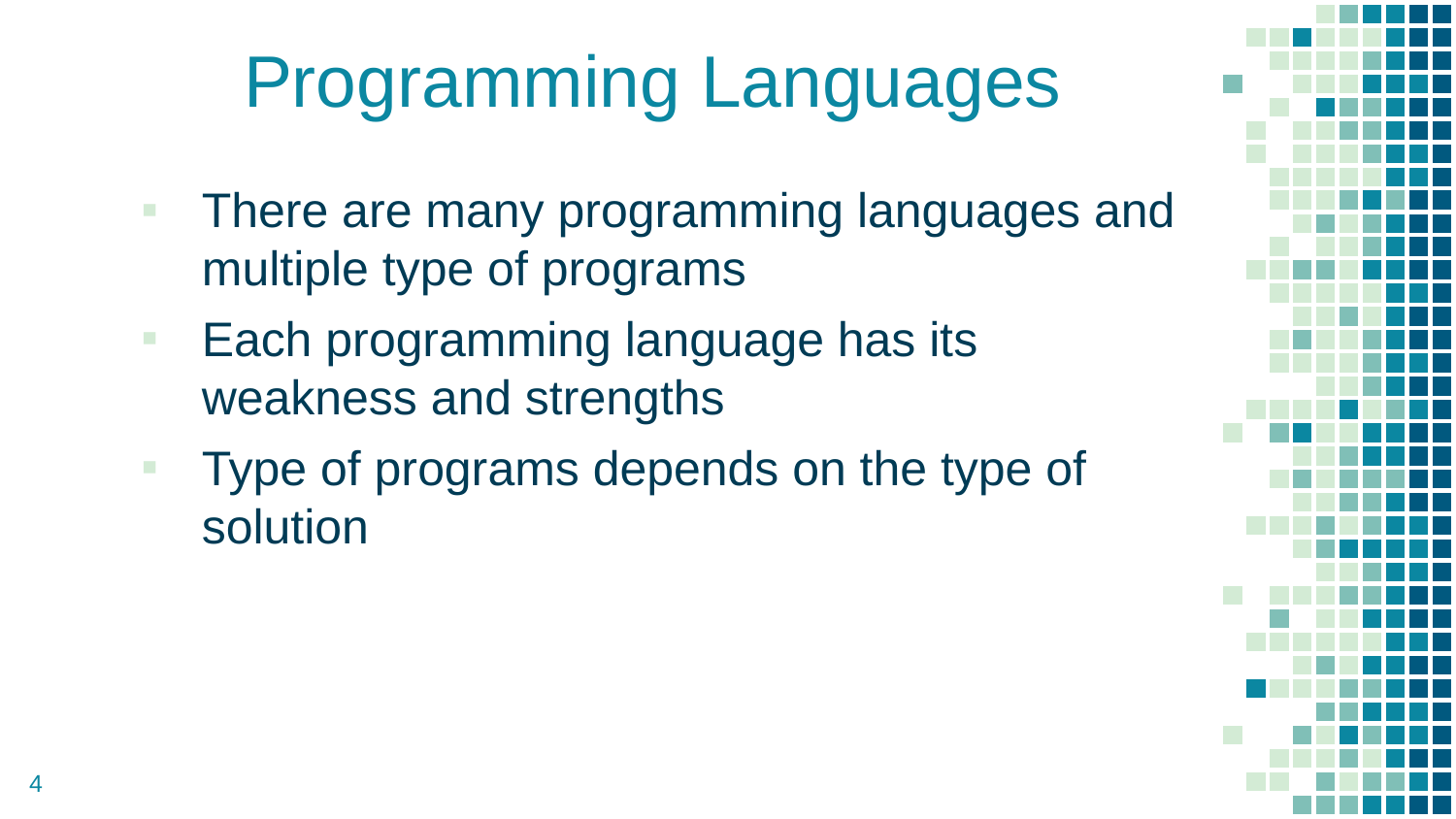

# Programming Languages
There are many programming languages and multiple type of programs
Each programming language has its weakness and strengths
Type of programs depends on the type of solution

4